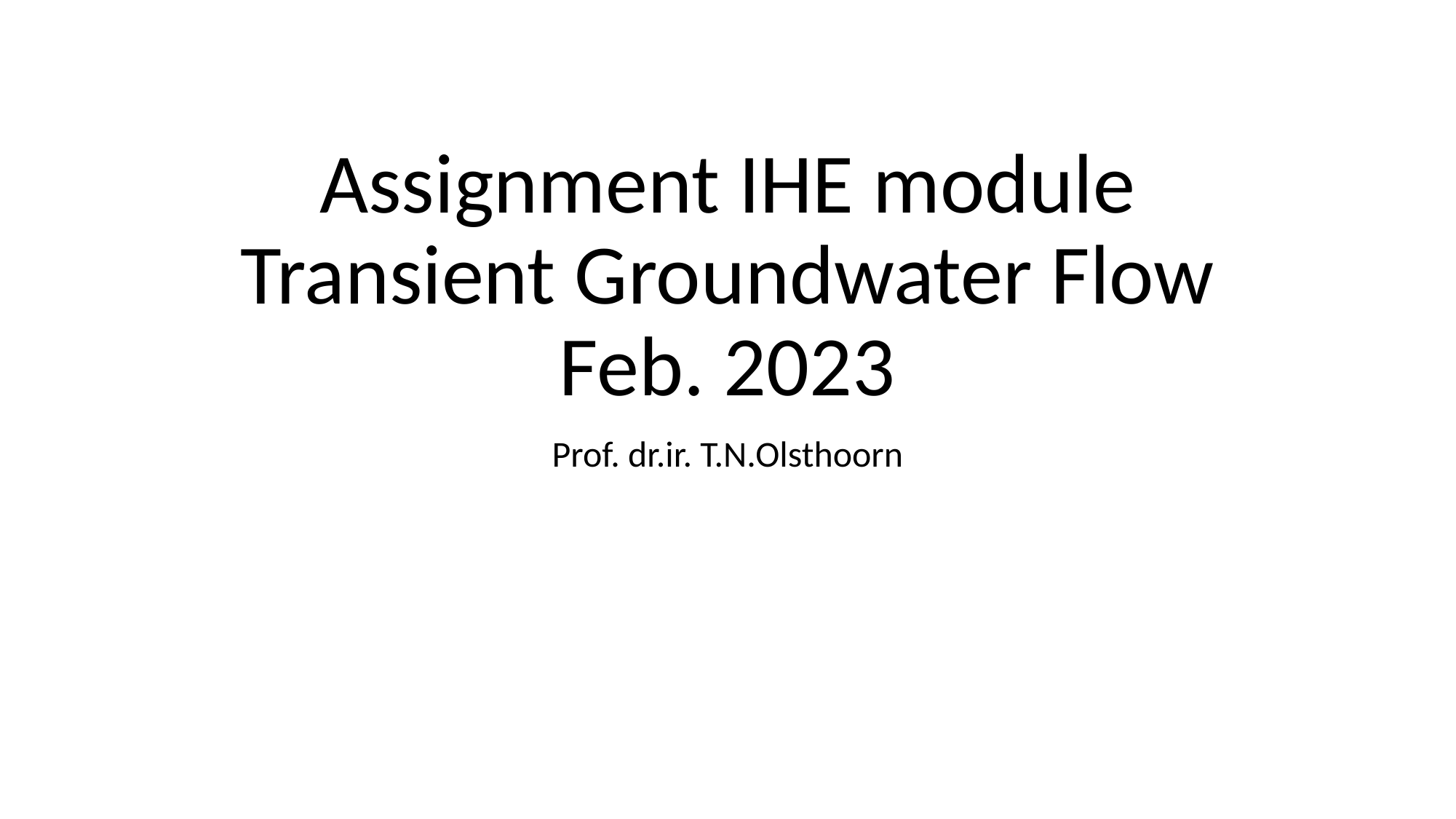

# Assignment IHE module Transient Groundwater Flow Feb. 2023
Prof. dr.ir. T.N.Olsthoorn